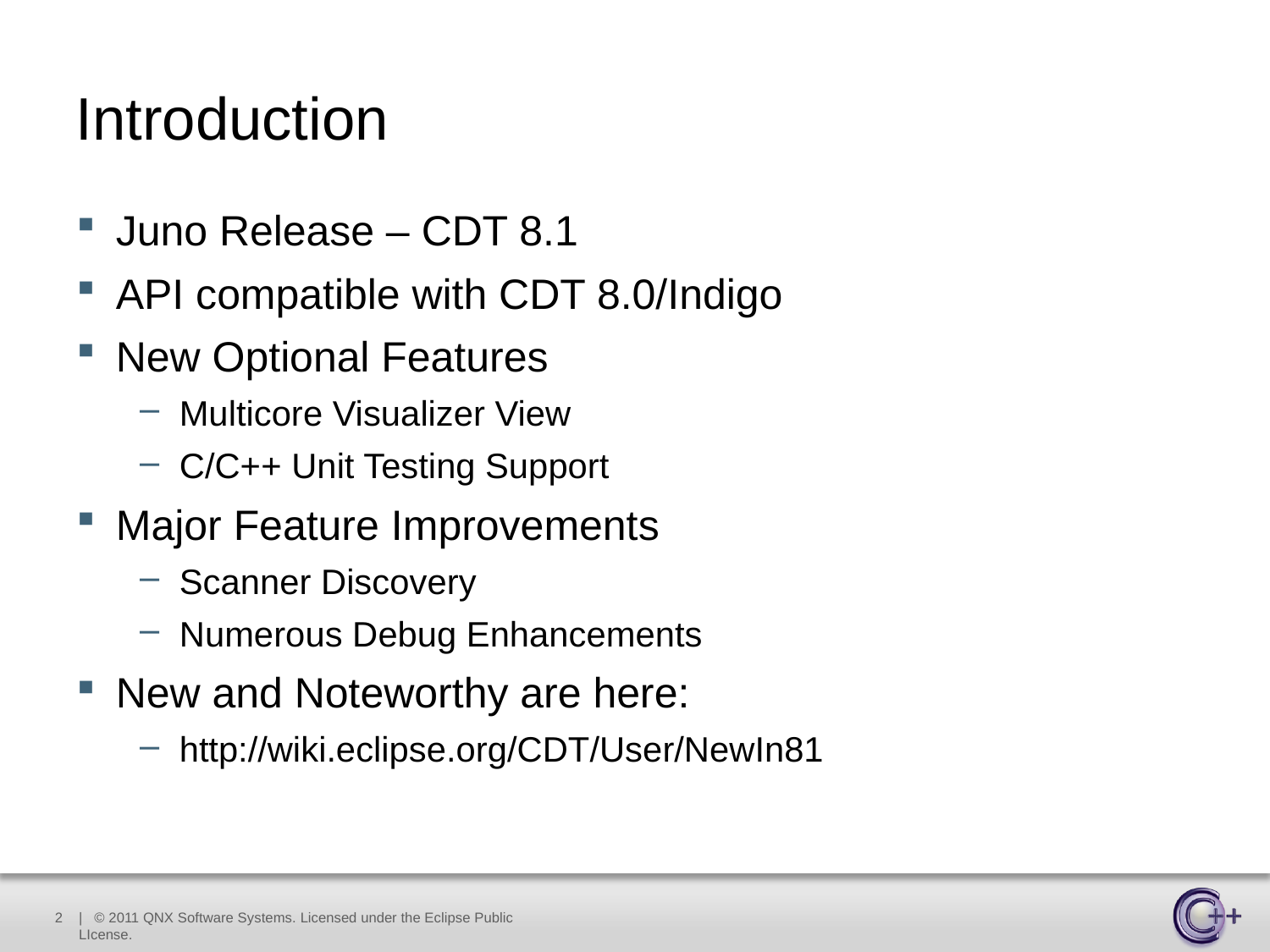

# Introduction
Juno Release – CDT 8.1
API compatible with CDT 8.0/Indigo
New Optional Features
Multicore Visualizer View
C/C++ Unit Testing Support
Major Feature Improvements
Scanner Discovery
Numerous Debug Enhancements
New and Noteworthy are here:
http://wiki.eclipse.org/CDT/User/NewIn81
2
|   © 2011 QNX Software Systems. Licensed under the Eclipse Public LIcense.